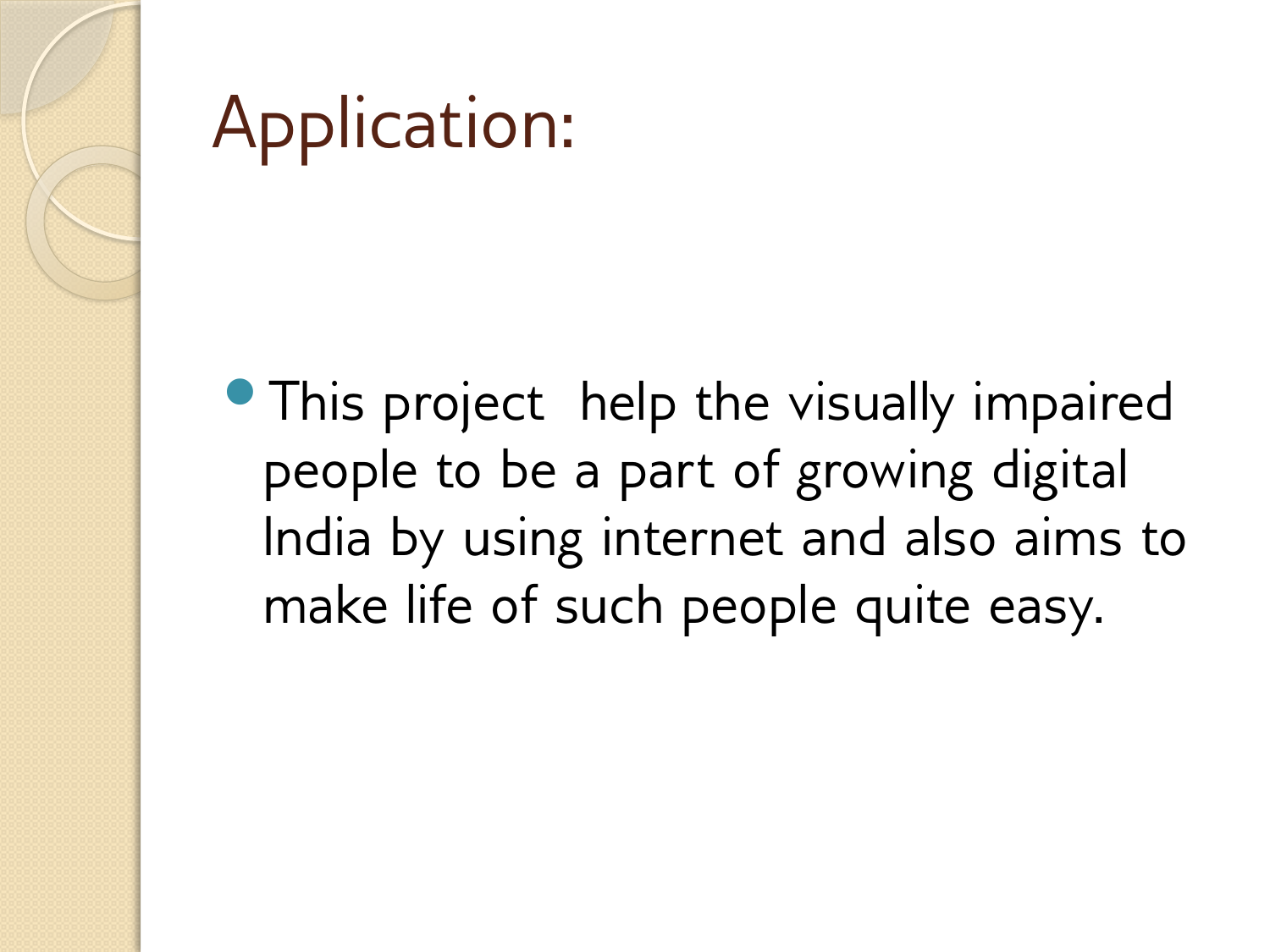

# Application:

This project  help the visually impaired people to be a part of growing digital India by using internet and also aims to make life of such people quite easy.